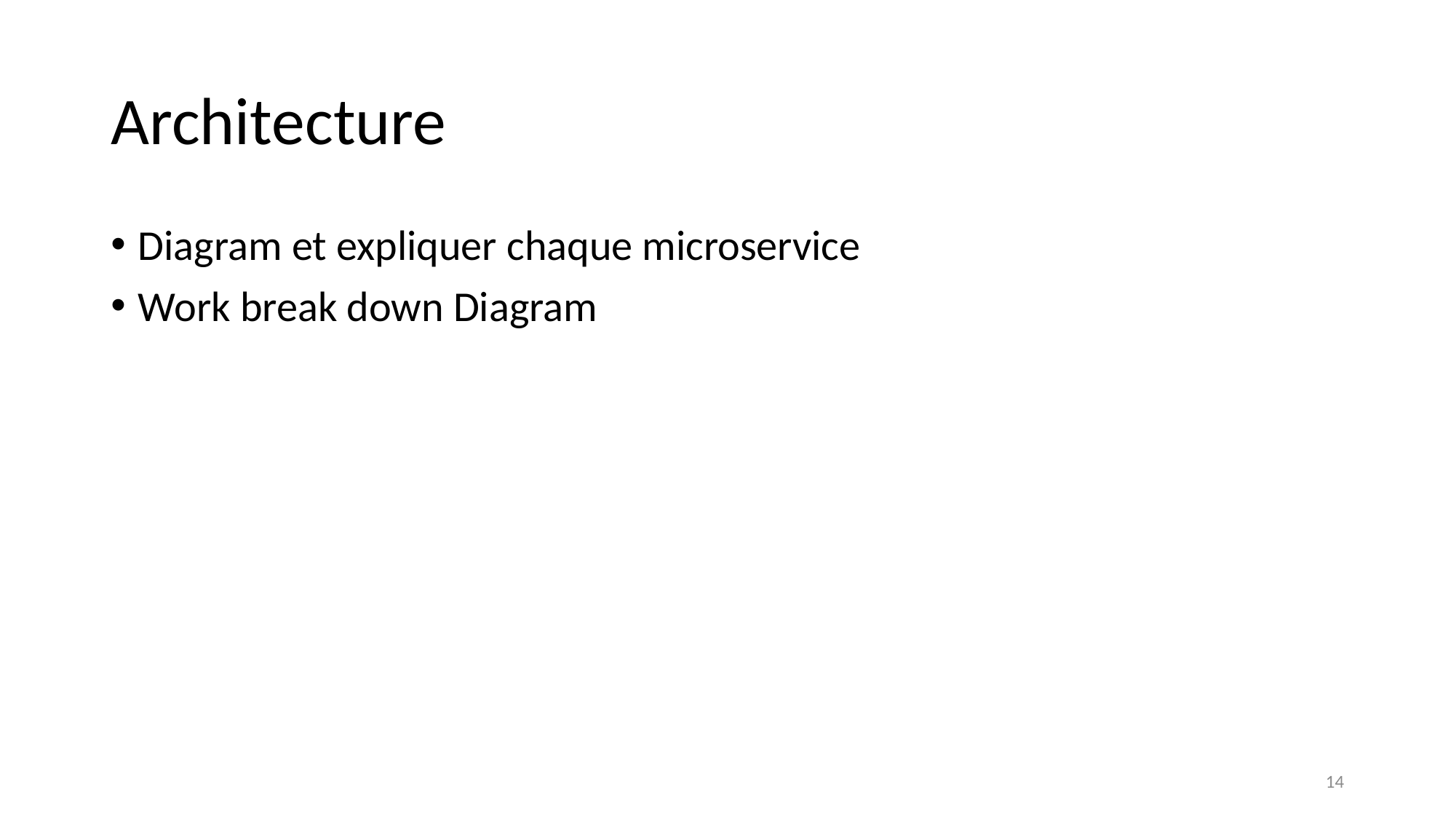

# Architecture
Diagram et expliquer chaque microservice
Work break down Diagram
14